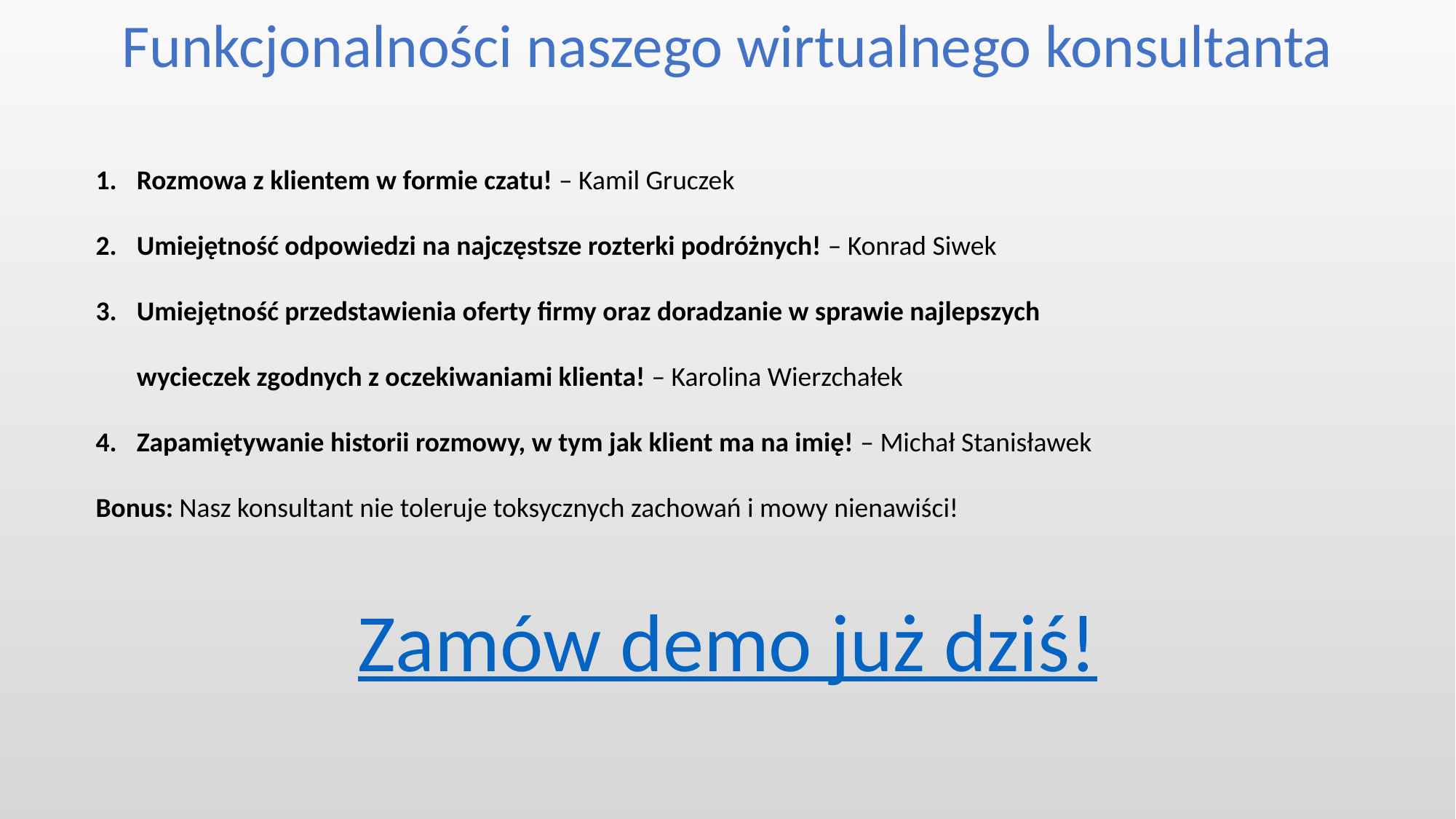

Funkcjonalności naszego wirtualnego konsultanta
Rozmowa z klientem w formie czatu! – Kamil Gruczek
Umiejętność odpowiedzi na najczęstsze rozterki podróżnych! – Konrad Siwek
Umiejętność przedstawienia oferty firmy oraz doradzanie w sprawie najlepszych wycieczek zgodnych z oczekiwaniami klienta! – Karolina Wierzchałek
Zapamiętywanie historii rozmowy, w tym jak klient ma na imię! – Michał Stanisławek
Bonus: Nasz konsultant nie toleruje toksycznych zachowań i mowy nienawiści!
Zamów demo już dziś!